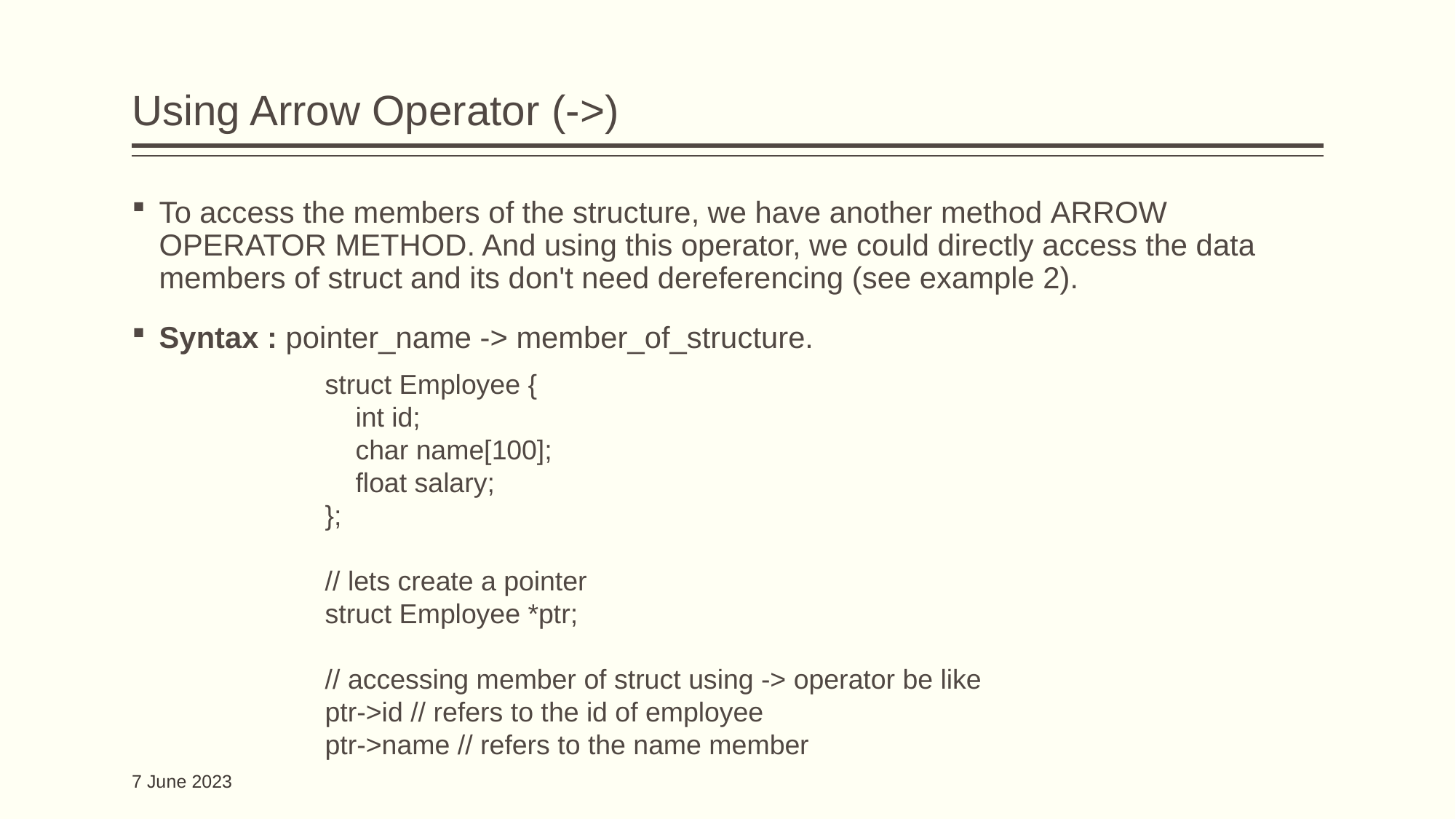

# Using Arrow Operator (->)
To access the members of the structure, we have another method ARROW OPERATOR METHOD. And using this operator, we could directly access the data members of struct and its don't need dereferencing (see example 2).
Syntax : pointer_name -> member_of_structure.
struct Employee {
    int id;
    char name[100];
    float salary;
};

// lets create a pointer
struct Employee *ptr;

// accessing member of struct using -> operator be like
ptr->id // refers to the id of employee
ptr->name // refers to the name member
7 June 2023